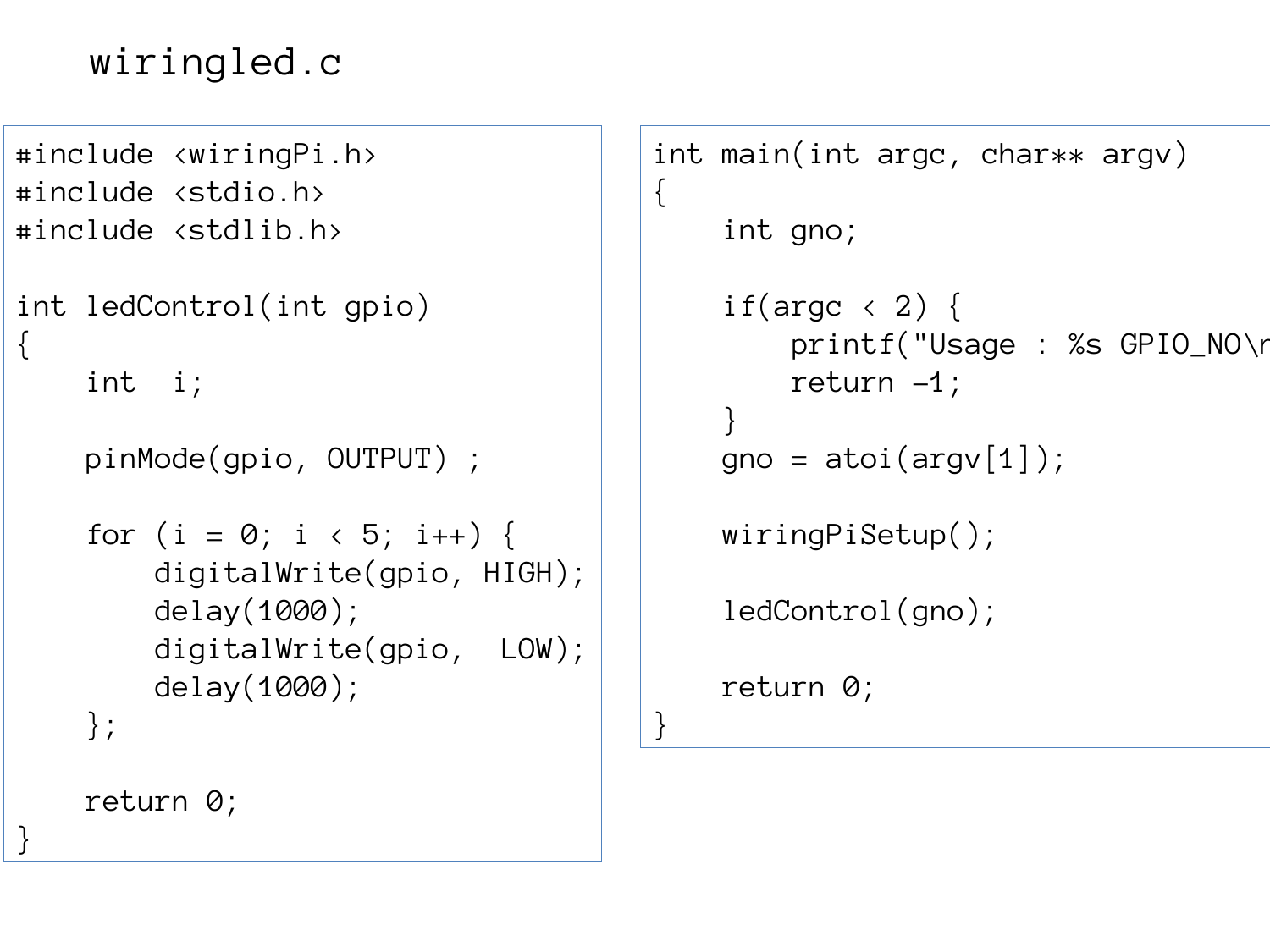

wiringled.c

#include <wiringPi.h>
#include <stdio.h>
#include <stdlib.h>

int ledControl(int gpio)
{
    int  i;

    pinMode(gpio, OUTPUT) ;

    for (i = 0; i < 5; i++) {
        digitalWrite(gpio, HIGH);
        delay(1000);
        digitalWrite(gpio,  LOW);
        delay(1000);
    };

    return 0;
}
int main(int argc, char** argv)
{
    int gno;

    if(argc < 2) {
        printf("Usage : %s GPIO_NO\n", argv[0]);
        return -1;
    }
    gno = atoi(argv[1]);

    wiringPiSetup();

    ledControl(gno);

    return 0;
}